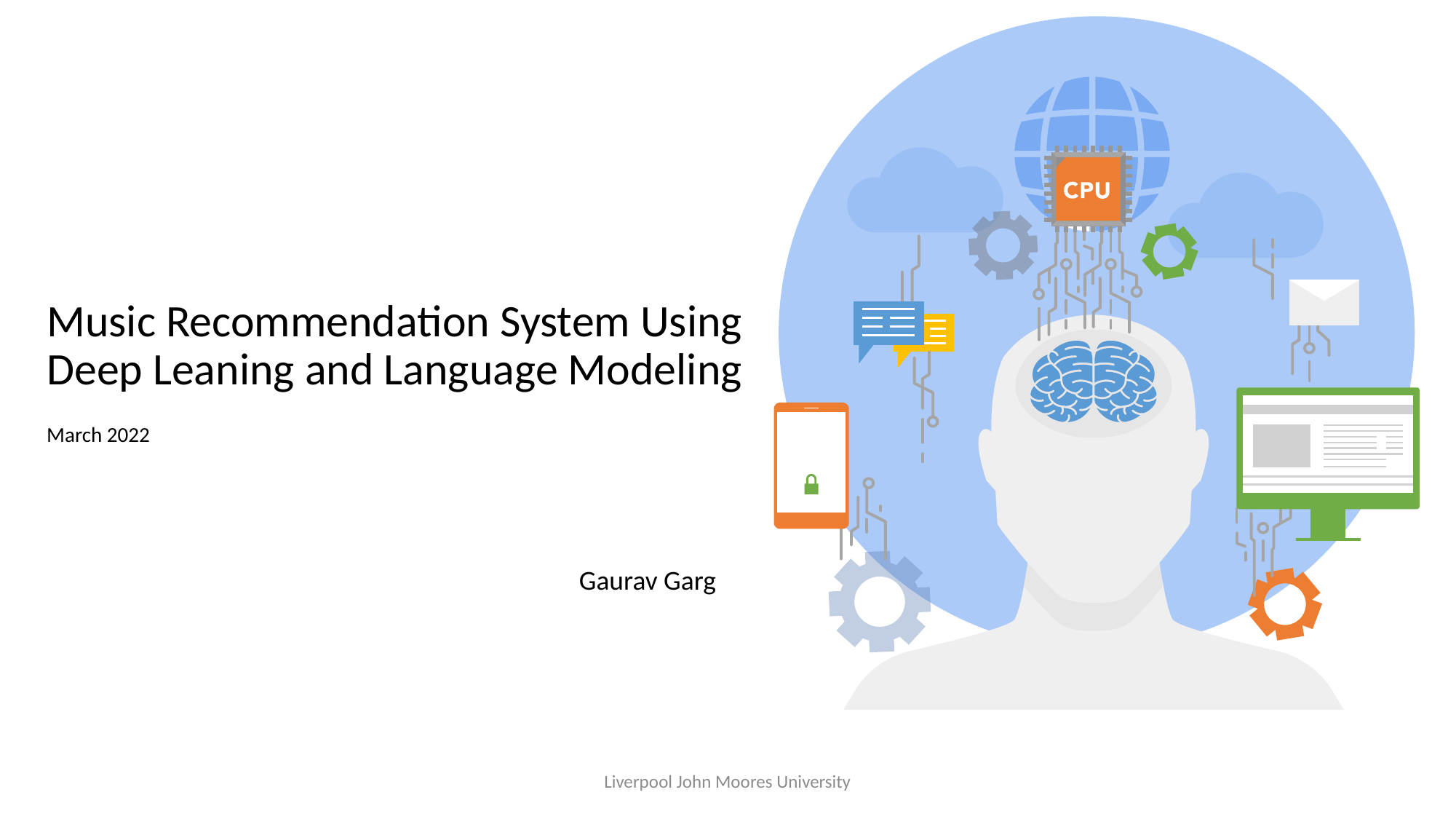

# Music Recommendation System Using Deep Leaning and Language Modeling
March 2022
Gaurav Garg
Liverpool John Moores University